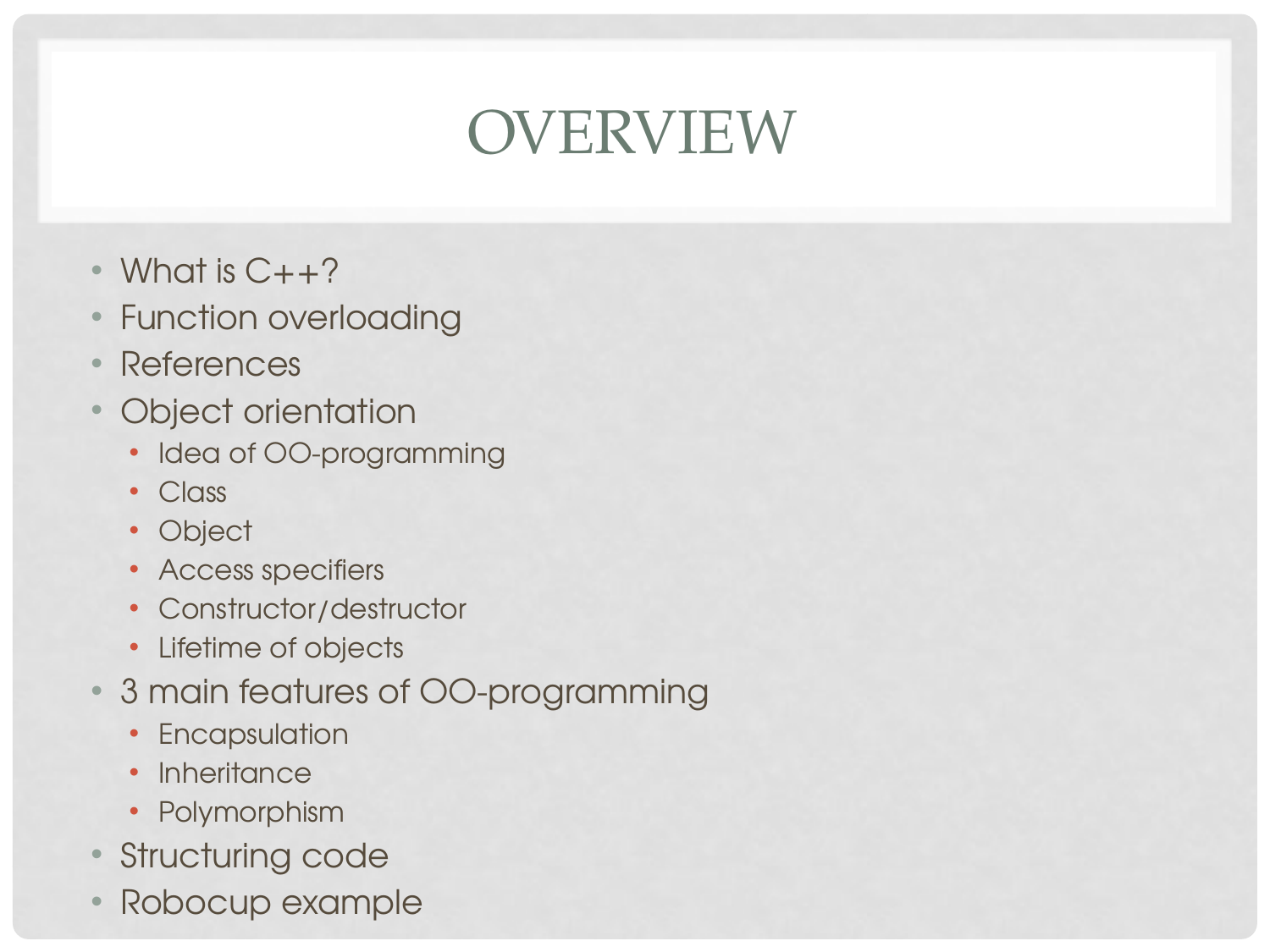

# Overview
What is C++?
Function overloading
References
Object orientation
Idea of OO-programming
Class
Object
Access specifiers
Constructor/destructor
Lifetime of objects
3 main features of OO-programming
Encapsulation
Inheritance
Polymorphism
Structuring code
Robocup example